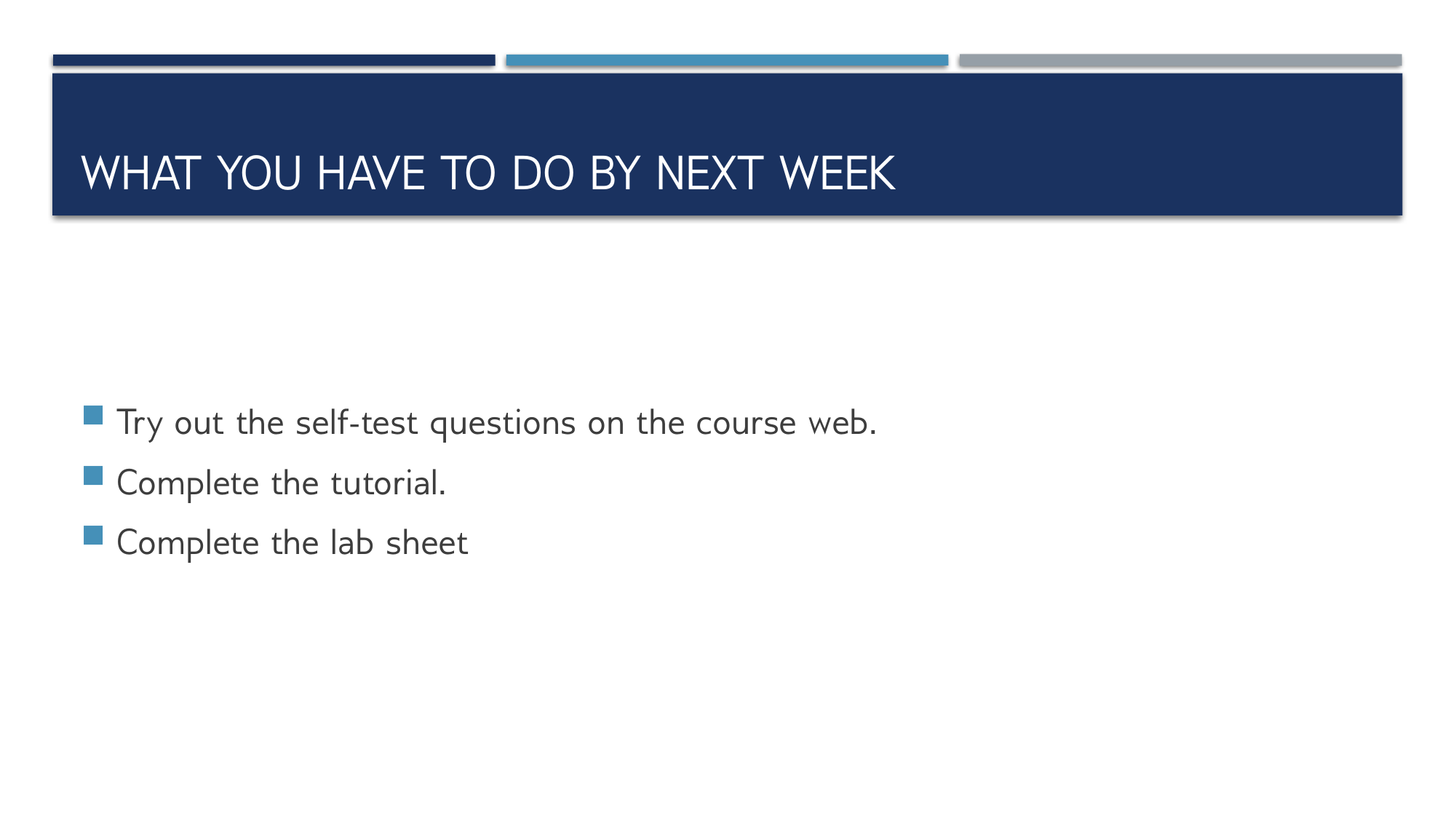

# What you have to do by next week
Try out the self-test questions on the course web.
Complete the tutorial.
Complete the lab sheet